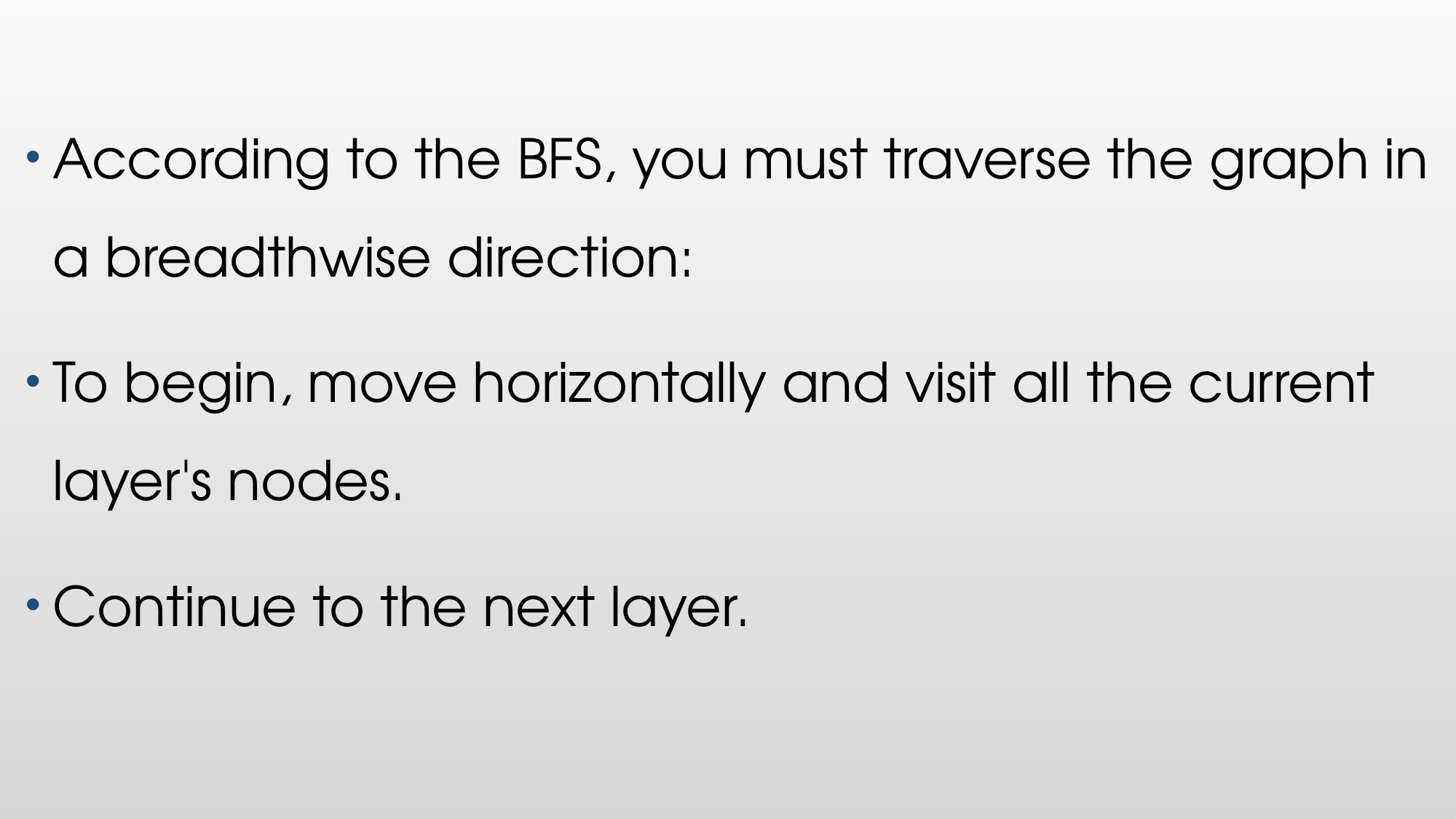

#
According to the BFS, you must traverse the graph in a breadthwise direction:
To begin, move horizontally and visit all the current layer's nodes.
Continue to the next layer.